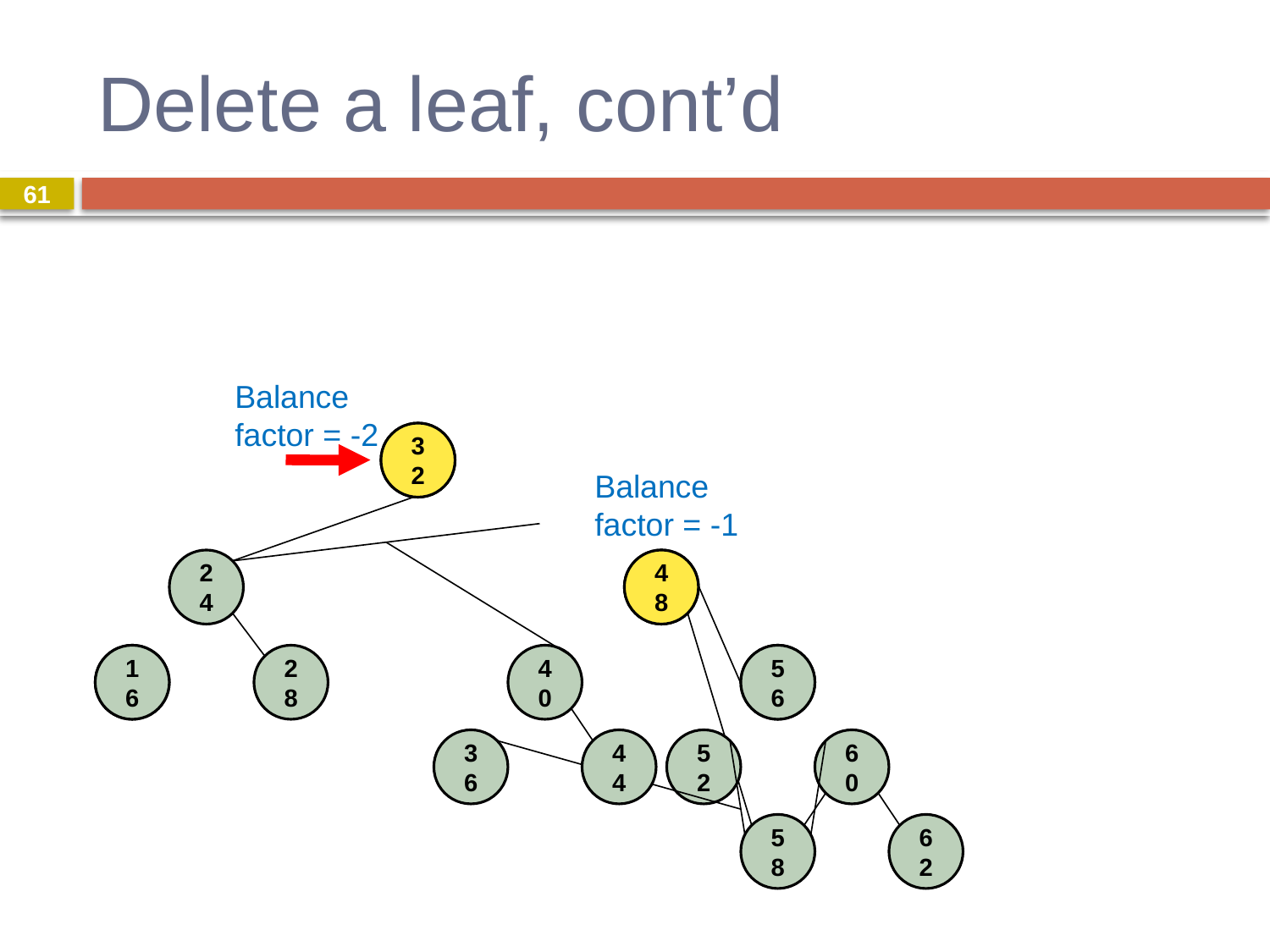

# Delete a leaf, cont’d
61
Balance factor = -2
32
32

Balance factor = -1
24
48
48
16
16
28
40
56
56
36
44
52
60
58
62